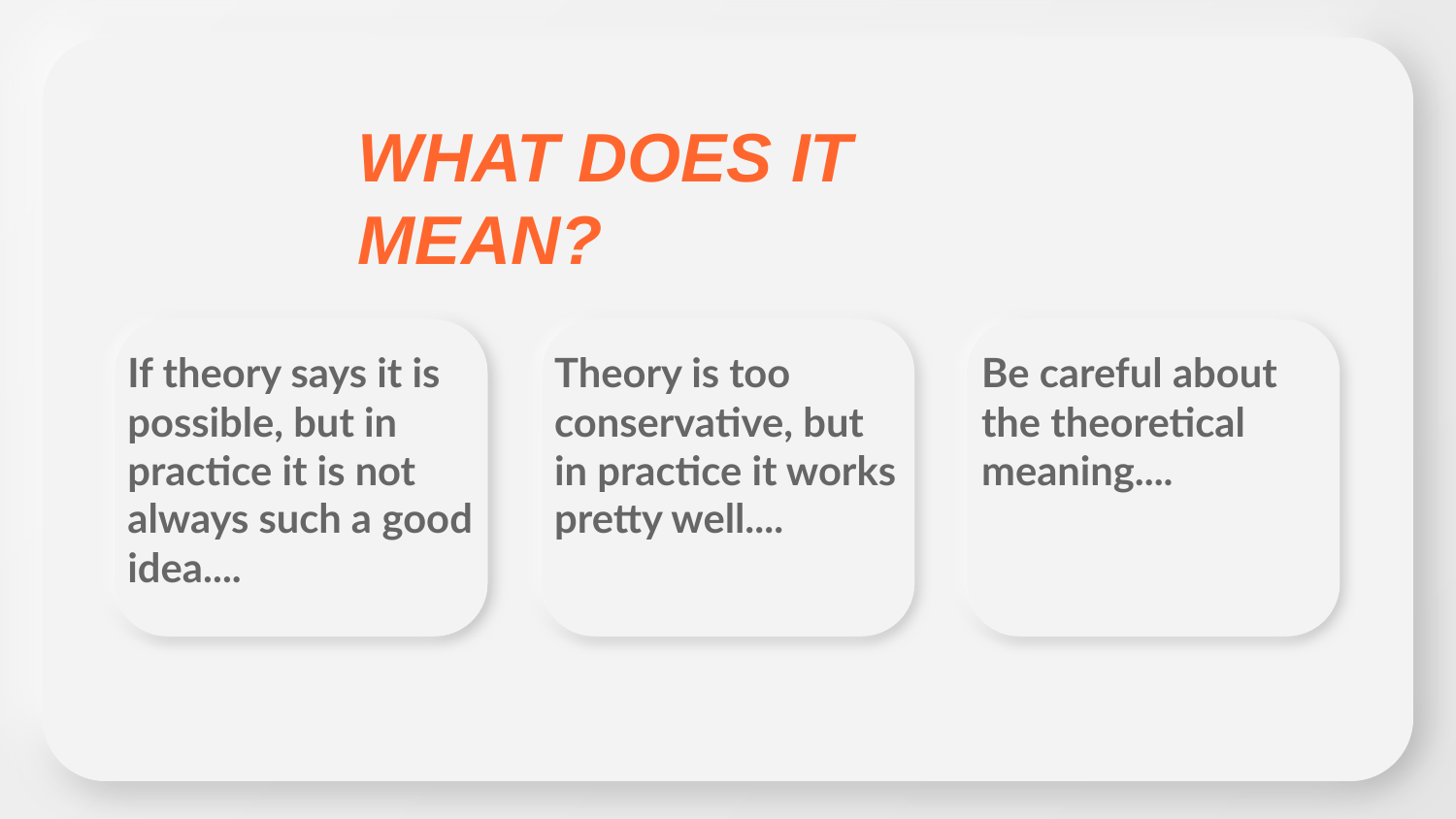

WHAT DOES IT MEAN?
If theory says it is possible, but in practice it is not always such a good idea....
Theory is too conservative, but in practice it works pretty well....
Be careful about the theoretical meaning....